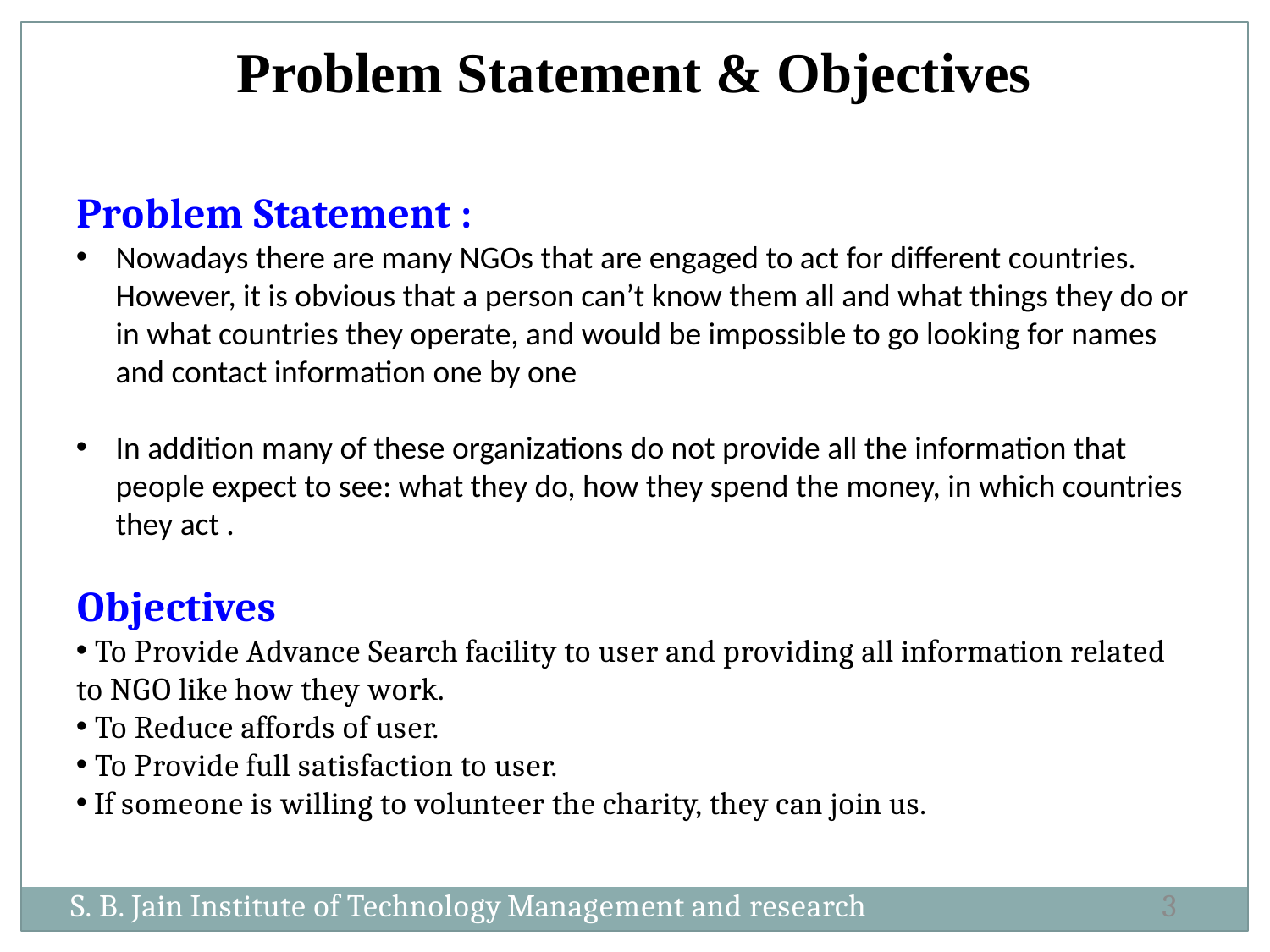

Problem Statement & Objectives
Problem Statement :
Nowadays there are many NGOs that are engaged to act for different countries. However, it is obvious that a person can’t know them all and what things they do or in what countries they operate, and would be impossible to go looking for names and contact information one by one

In addition many of these organizations do not provide all the information that people expect to see: what they do, how they spend the money, in which countries they act .

Objectives
 To Provide Advance Search facility to user and providing all information related    to NGO like how they work.
 To Reduce affords of user.
 To Provide full satisfaction to user.
 If someone is willing to volunteer the charity, they can join us.

S. B. Jain Institute of Technology Management and research
3